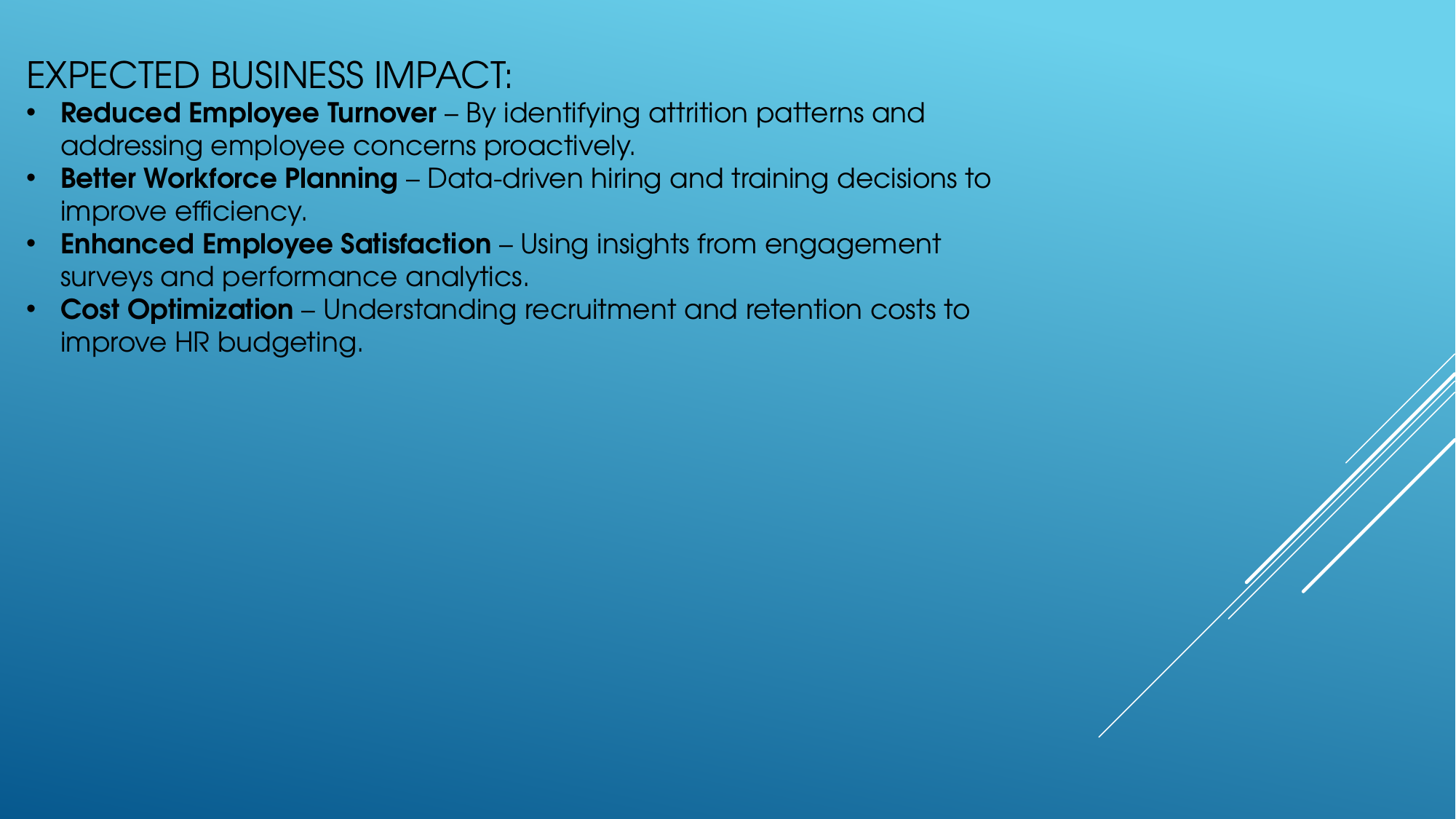

EXPECTED BUSINESS IMPACT:
Reduced Employee Turnover – By identifying attrition patterns and addressing employee concerns proactively.
Better Workforce Planning – Data-driven hiring and training decisions to improve efficiency.
Enhanced Employee Satisfaction – Using insights from engagement surveys and performance analytics.
Cost Optimization – Understanding recruitment and retention costs to improve HR budgeting.